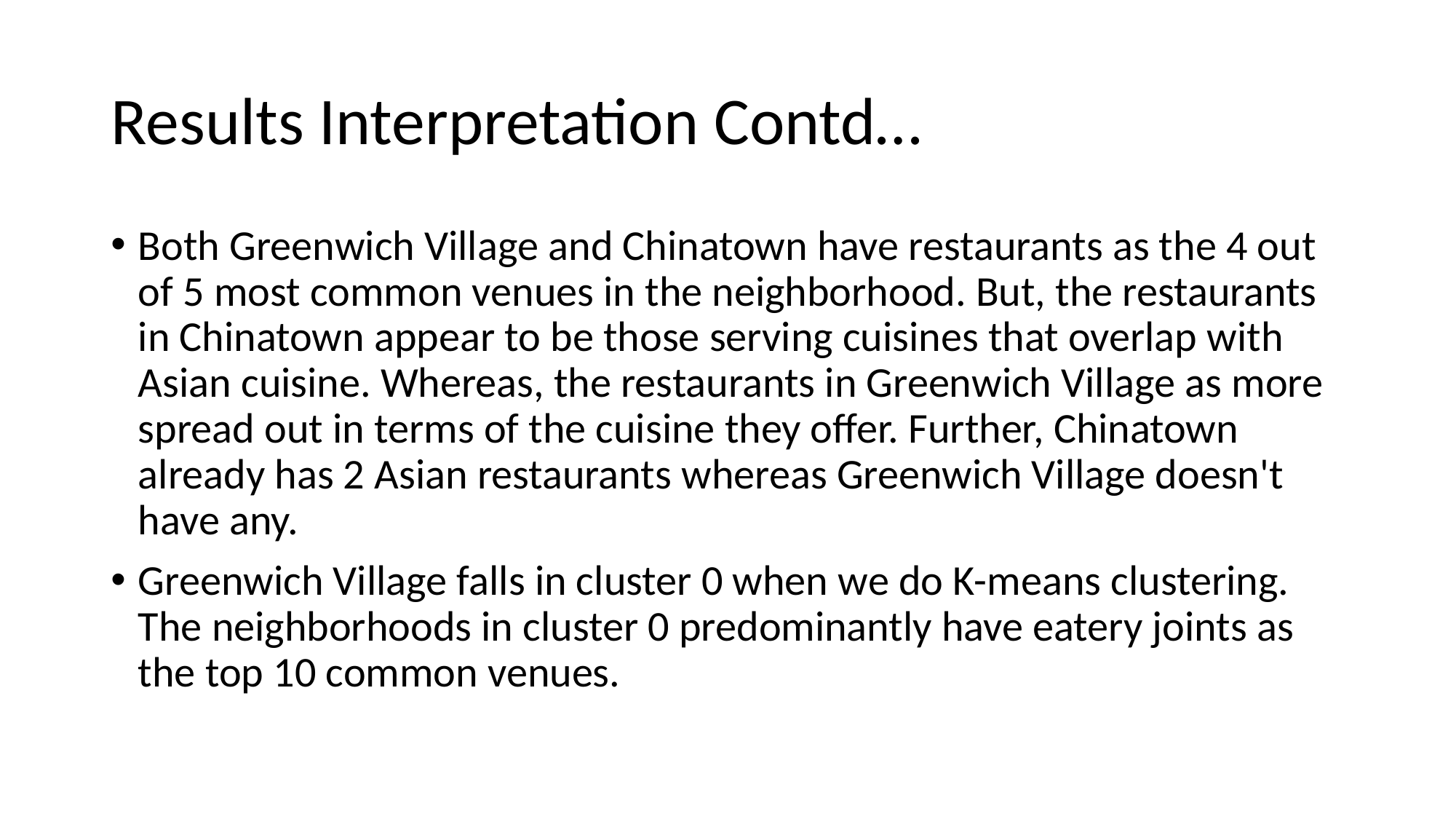

# Results Interpretation Contd…
Both Greenwich Village and Chinatown have restaurants as the 4 out of 5 most common venues in the neighborhood. But, the restaurants in Chinatown appear to be those serving cuisines that overlap with Asian cuisine. Whereas, the restaurants in Greenwich Village as more spread out in terms of the cuisine they offer. Further, Chinatown already has 2 Asian restaurants whereas Greenwich Village doesn't have any.
Greenwich Village falls in cluster 0 when we do K-means clustering. The neighborhoods in cluster 0 predominantly have eatery joints as the top 10 common venues.